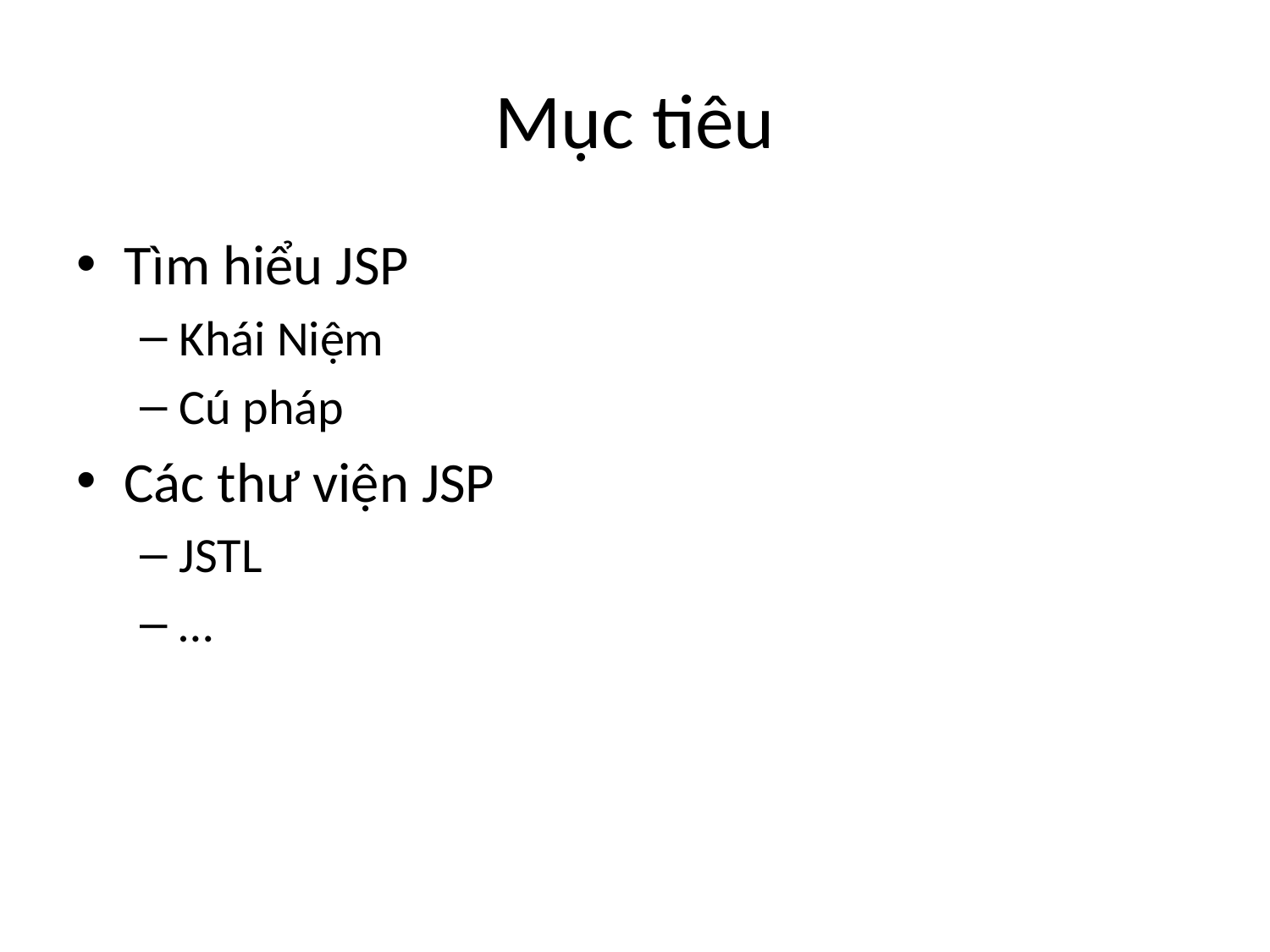

# Mục tiêu
Tìm hiểu JSP
Khái Niệm
Cú pháp
Các thư viện JSP
JSTL
…